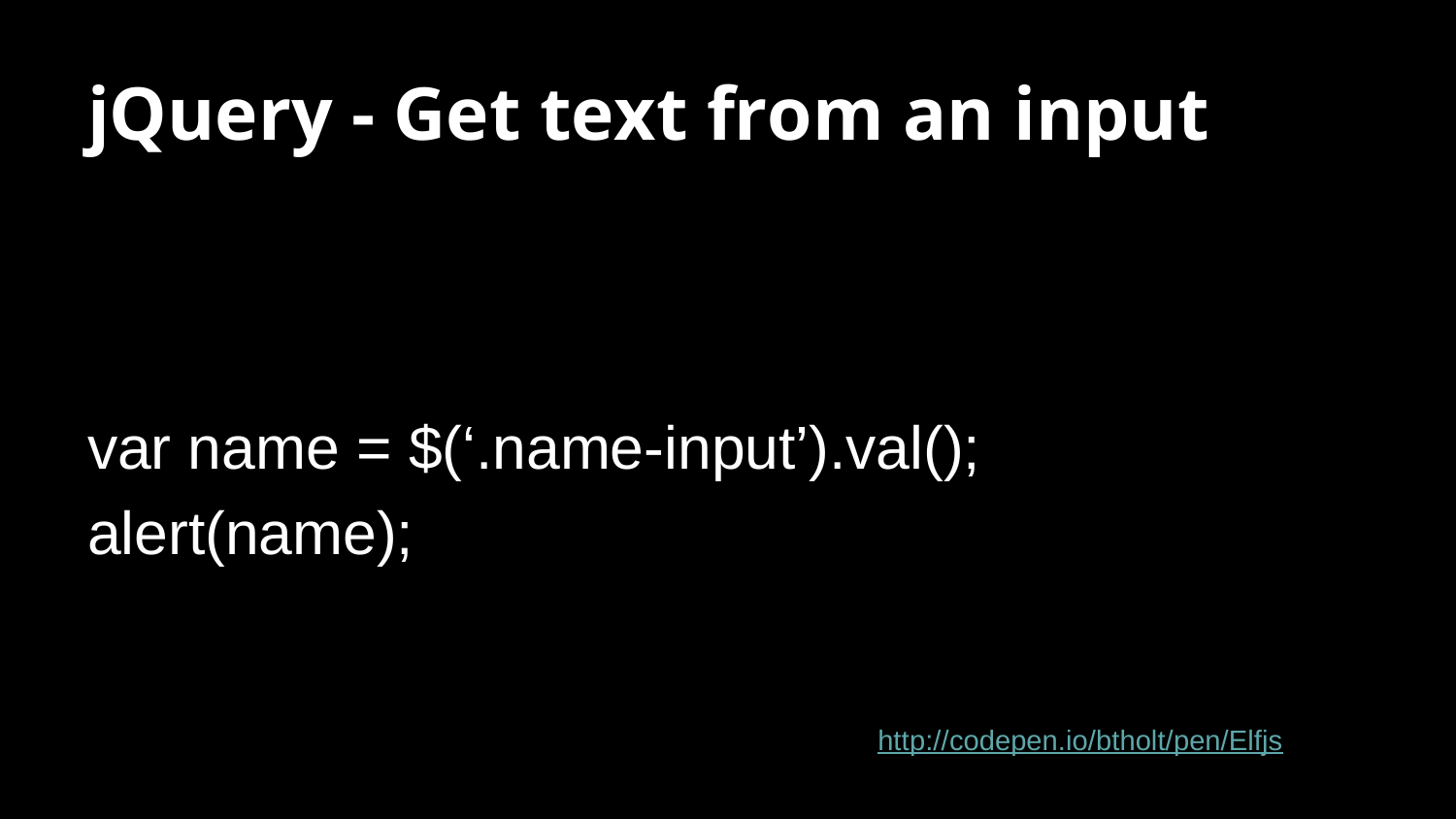

# jQuery - Get text from an input
var name = $(‘.name-input’).val();
alert(name);
http://codepen.io/btholt/pen/Elfjs